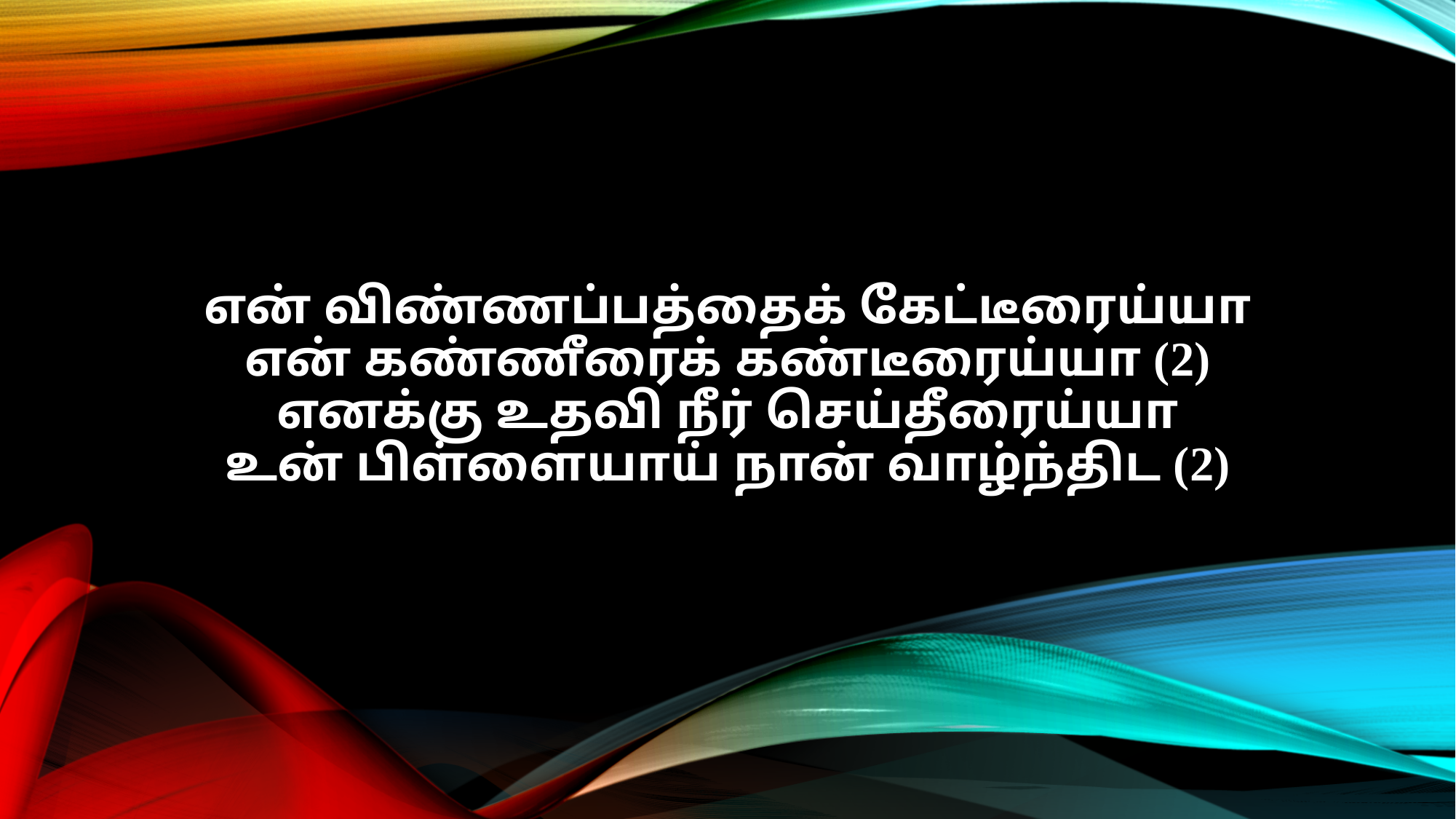

என் விண்ணப்பத்தைக் கேட்டீரைய்யா
என் கண்ணீரைக் கண்டீரைய்யா (2)
எனக்கு உதவி நீர் செய்தீரைய்யா
உன் பிள்ளையாய் நான் வாழ்ந்திட (2)